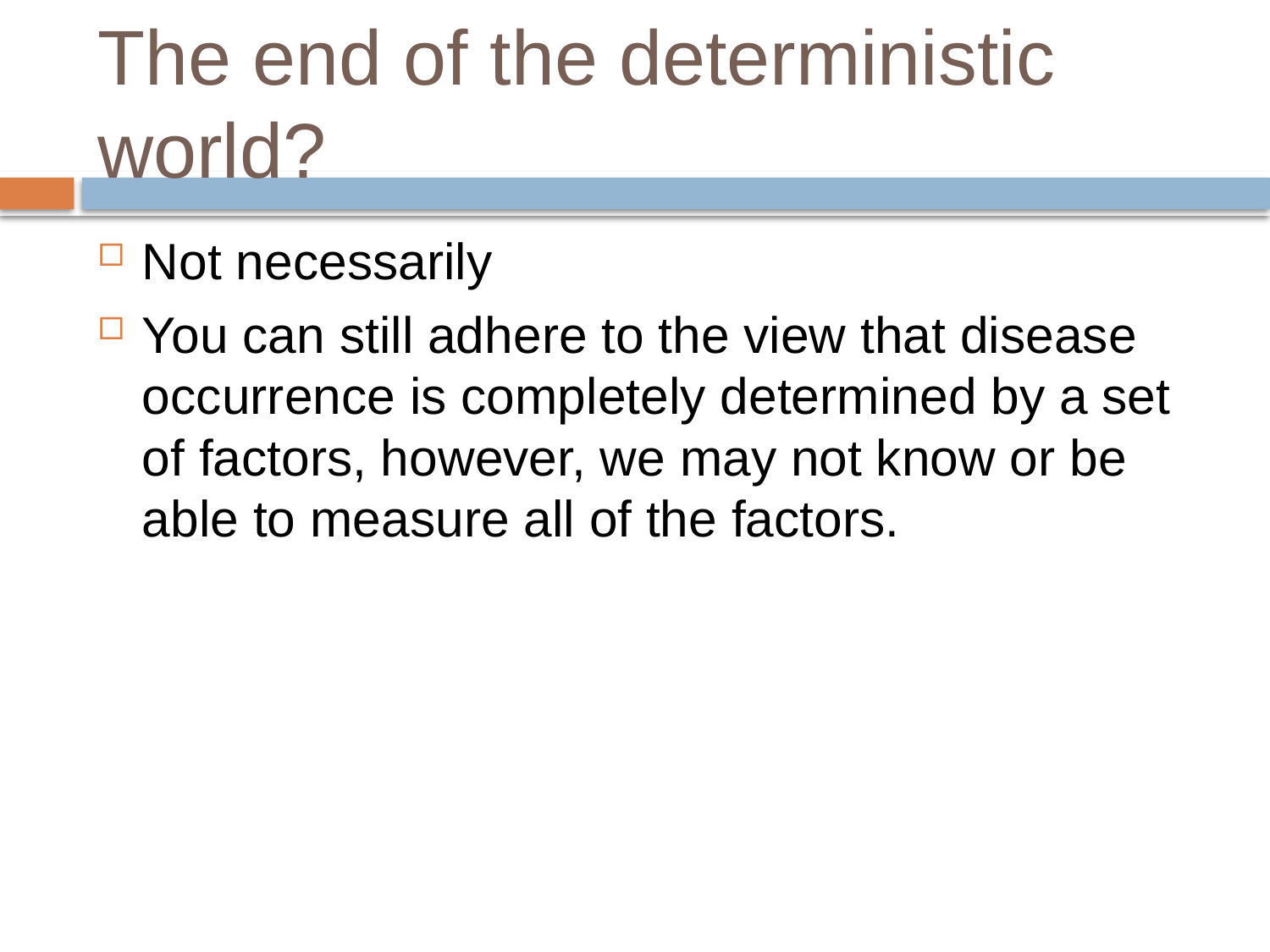

# The end of the deterministic world?
Not necessarily
You can still adhere to the view that disease occurrence is completely determined by a set of factors, however, we may not know or be able to measure all of the factors.